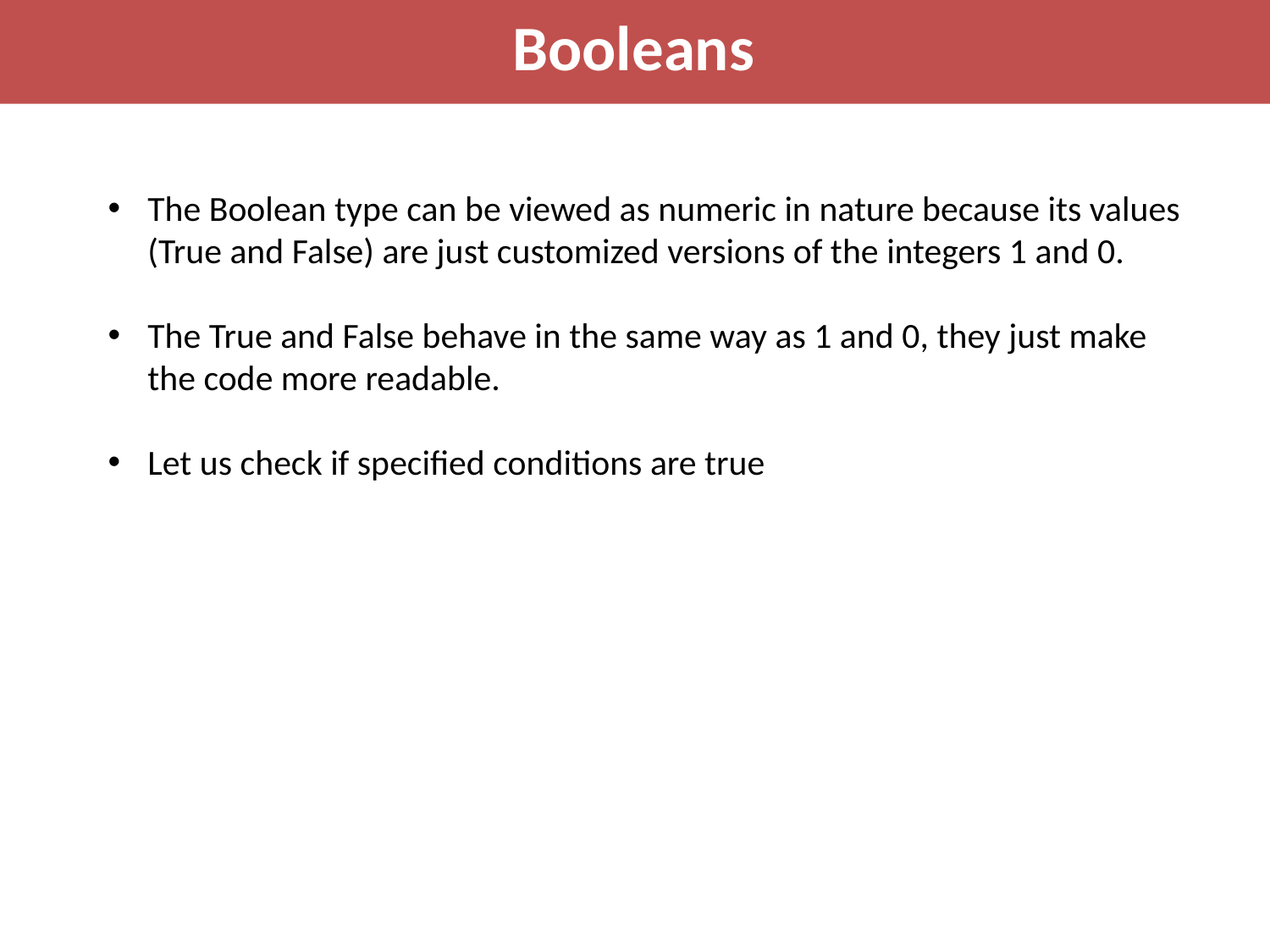

Booleans

The Boolean type can be viewed as numeric in nature because its values (True and False) are just customized versions of the integers 1 and 0.

The True and False behave in the same way as 1 and 0, they just make the code more readable.

Let us check if specified conditions are true